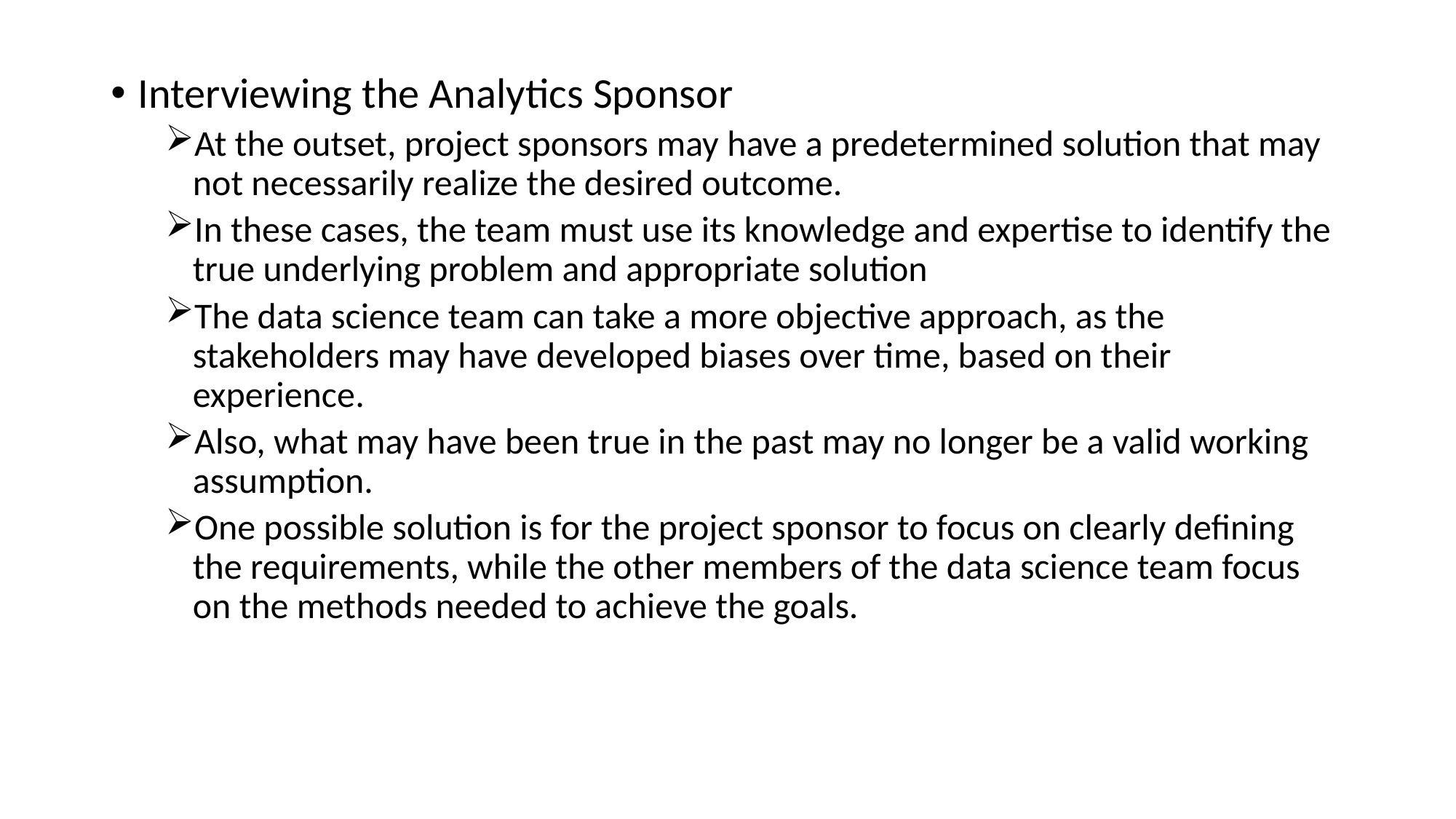

Interviewing the Analytics Sponsor
At the outset, project sponsors may have a predetermined solution that may not necessarily realize the desired outcome.
In these cases, the team must use its knowledge and expertise to identify the true underlying problem and appropriate solution
The data science team can take a more objective approach, as the stakeholders may have developed biases over time, based on their experience.
Also, what may have been true in the past may no longer be a valid working assumption.
One possible solution is for the project sponsor to focus on clearly defining the requirements, while the other members of the data science team focus on the methods needed to achieve the goals.